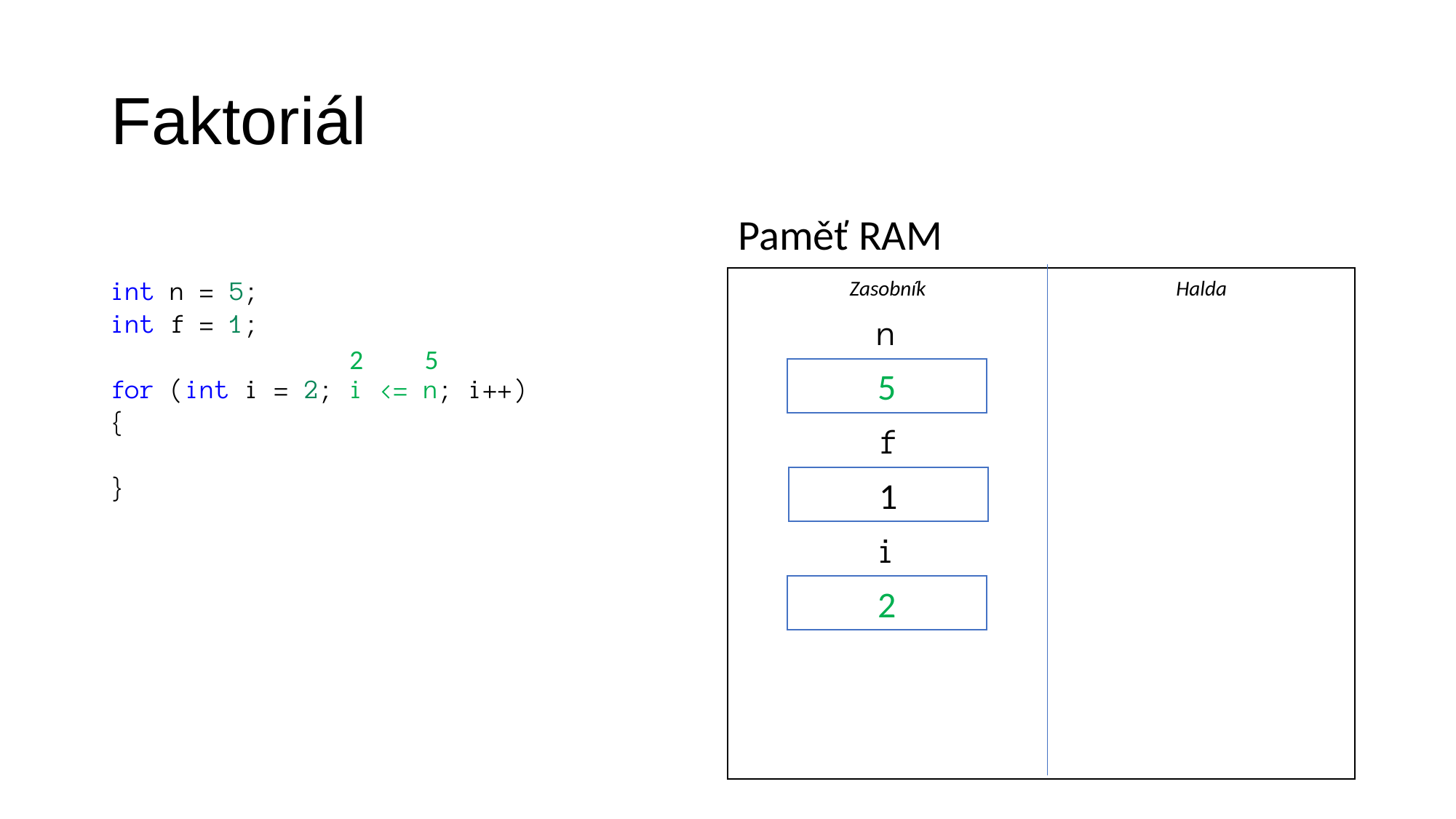

# Faktoriál
Paměť RAM
int n = 5;
int f = 1;
for (int i = 2; i <= n; i++)
{

}

Zasobník
Halda
n
2
5
5
f
1
i
2